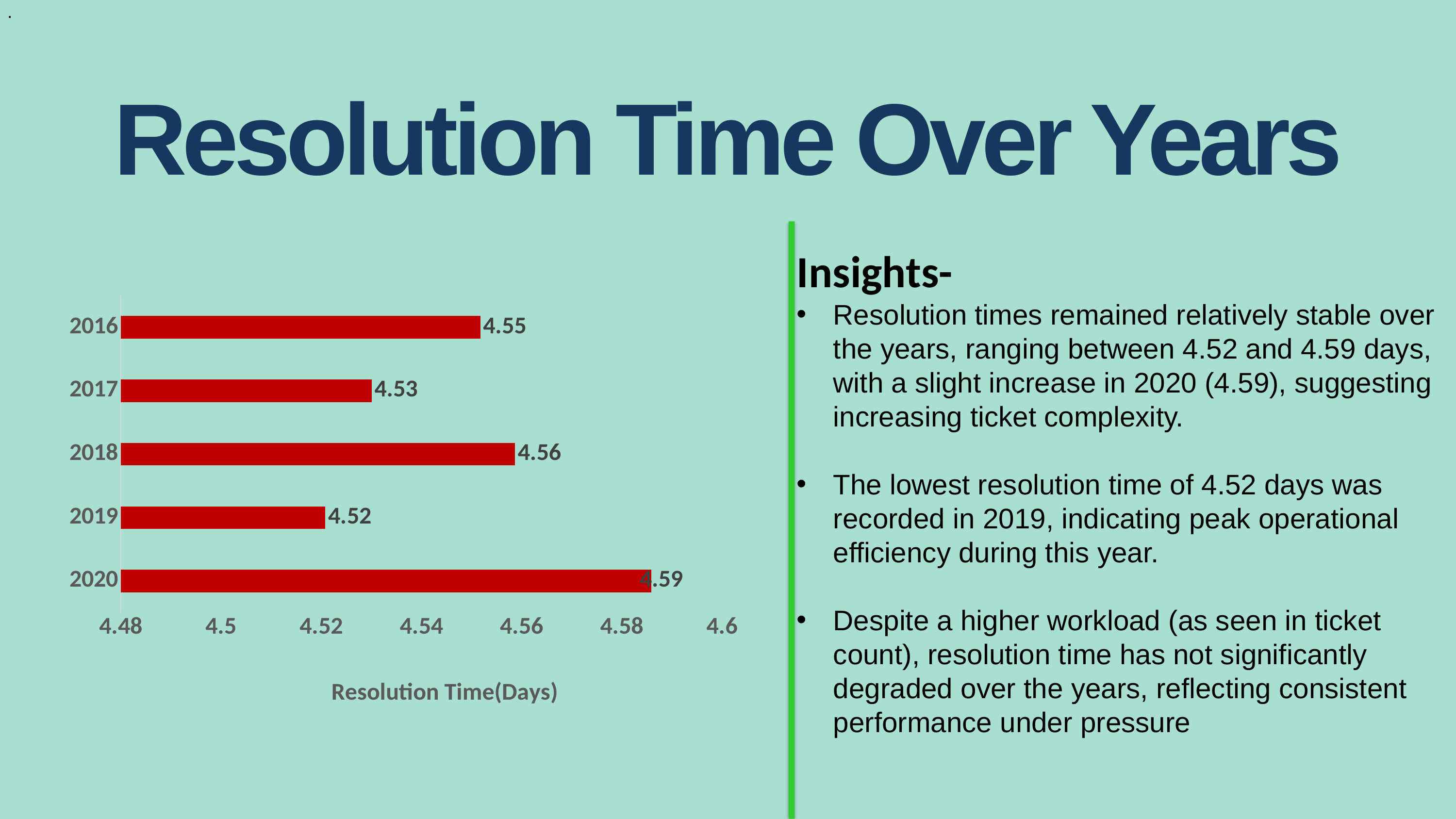

.

Resolution Time Over Years

### Chart

| Category | Total |
|---|---|
| 2020 | 4.585911716171617 |
| 2019 | 4.52080037226617 |
| 2018 | 4.558668354964651 |
| 2017 | 4.530070398927254 |
| 2016 | 4.551758485939775 |
Insights-
Resolution times remained relatively stable over the years, ranging between 4.52 and 4.59 days, with a slight increase in 2020 (4.59), suggesting increasing ticket complexity.

The lowest resolution time of 4.52 days was recorded in 2019, indicating peak operational efficiency during this year.

Despite a higher workload (as seen in ticket count), resolution time has not significantly degraded over the years, reflecting consistent performance under pressure